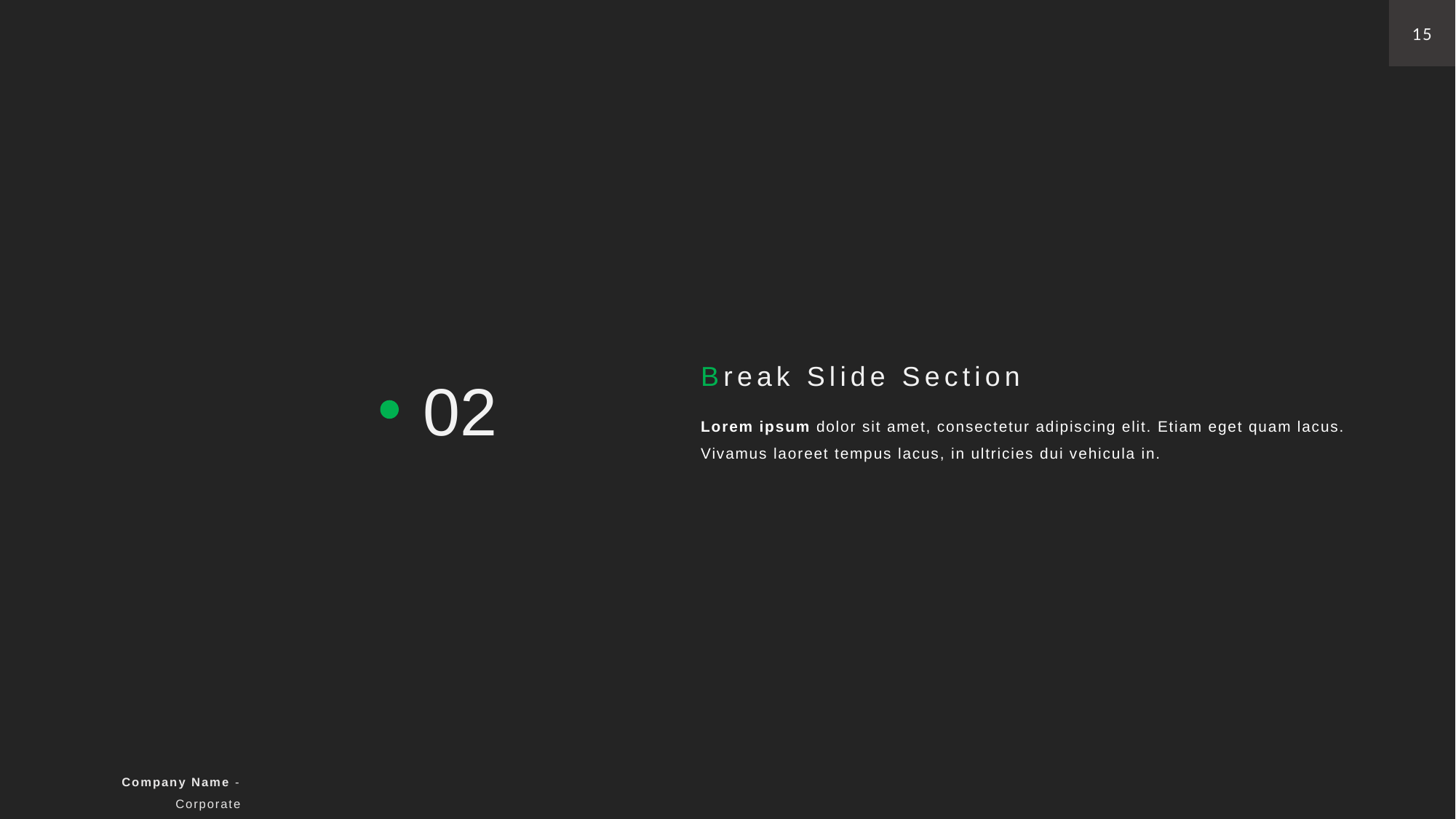

15
Break Slide Section
Lorem ipsum dolor sit amet, consectetur adipiscing elit. Etiam eget quam lacus. Vivamus laoreet tempus lacus, in ultricies dui vehicula in.
02

Company Name - Corporate